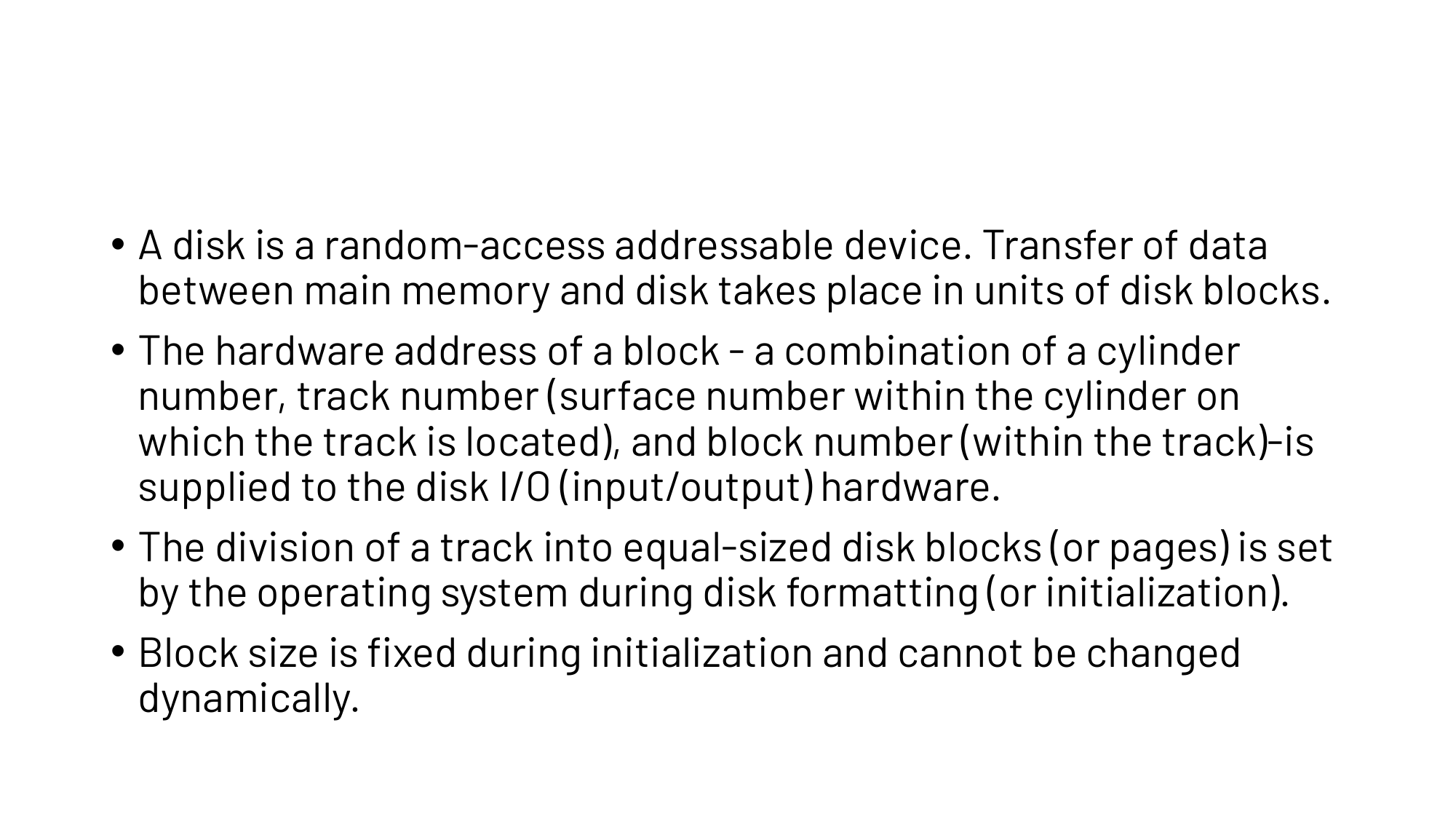

#
A disk is a random-access addressable device. Transfer of data between main memory and disk takes place in units of disk blocks.
The hardware address of a block - a combination of a cylinder number, track number (surface number within the cylinder on which the track is located), and block number (within the track)-is supplied to the disk I/O (input/output) hardware.
The division of a track into equal-sized disk blocks (or pages) is set by the operating system during disk formatting (or initialization).
Block size is fixed during initialization and cannot be changed dynamically.